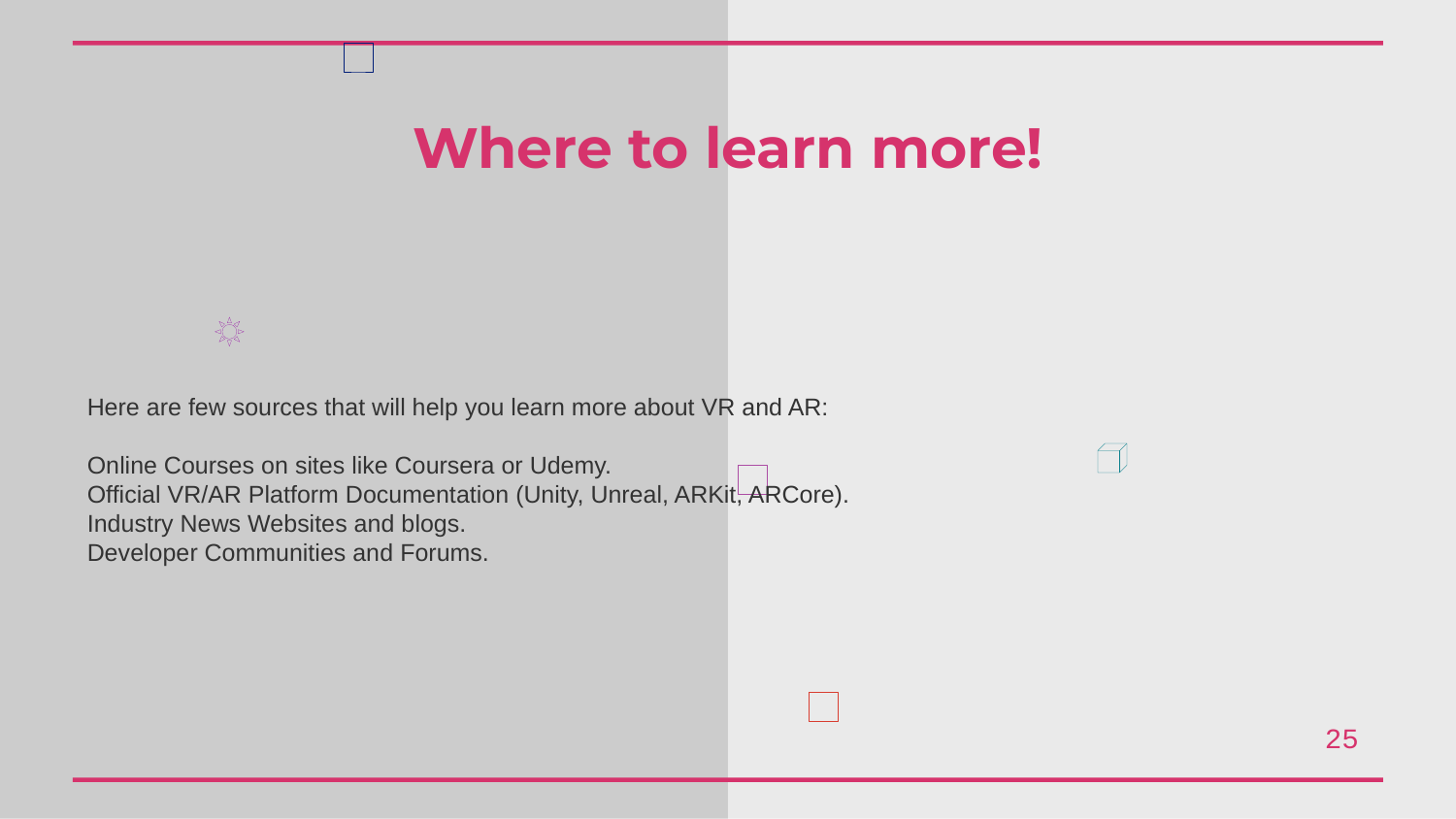

Where to learn more!
Here are few sources that will help you learn more about VR and AR:

Online Courses on sites like Coursera or Udemy.
Official VR/AR Platform Documentation (Unity, Unreal, ARKit, ARCore).
Industry News Websites and blogs.
Developer Communities and Forums.

25